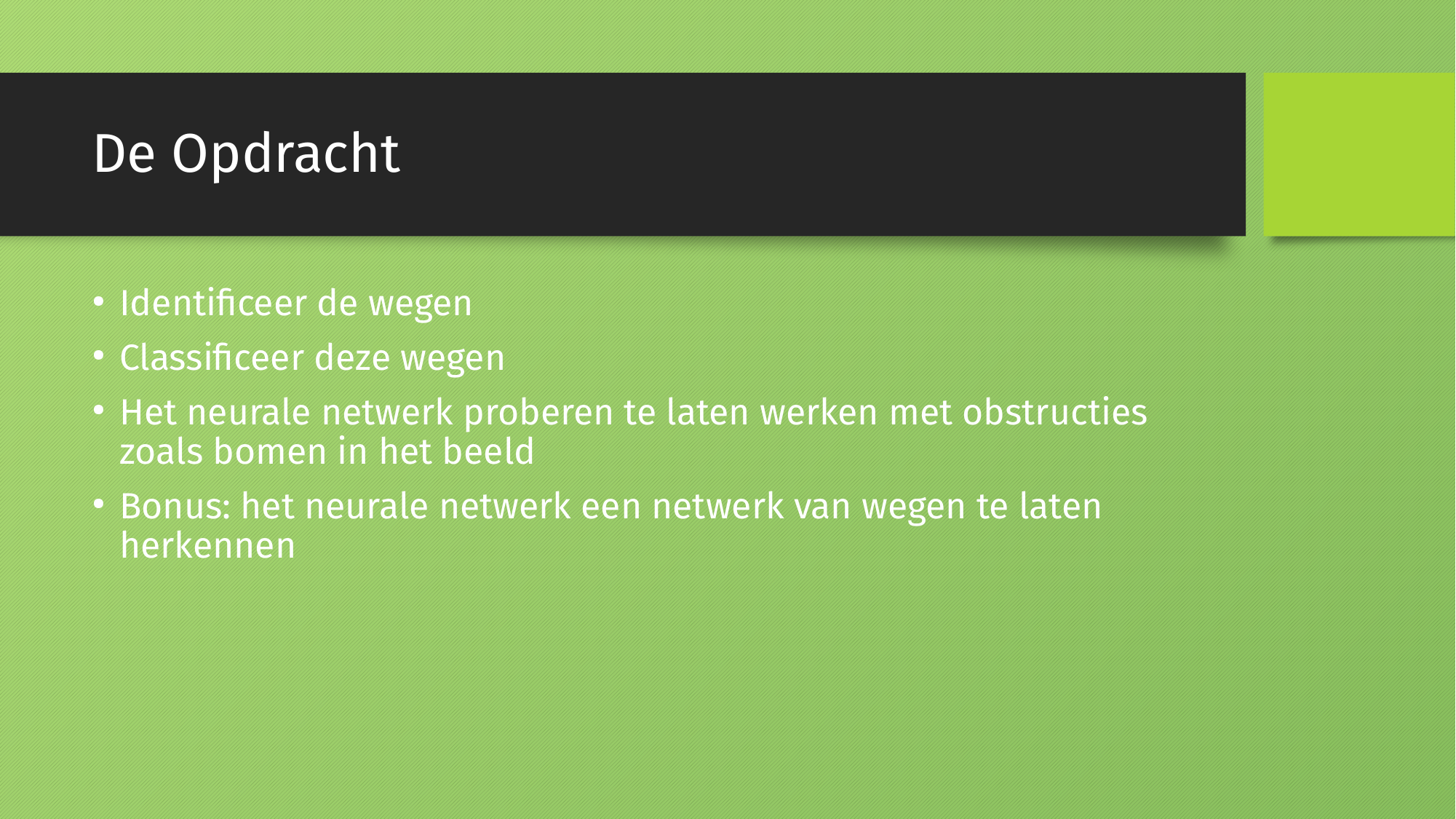

# De Opdracht
Identificeer de wegen
Classificeer deze wegen
Het neurale netwerk proberen te laten werken met obstructies zoals bomen in het beeld
Bonus: het neurale netwerk een netwerk van wegen te laten herkennen